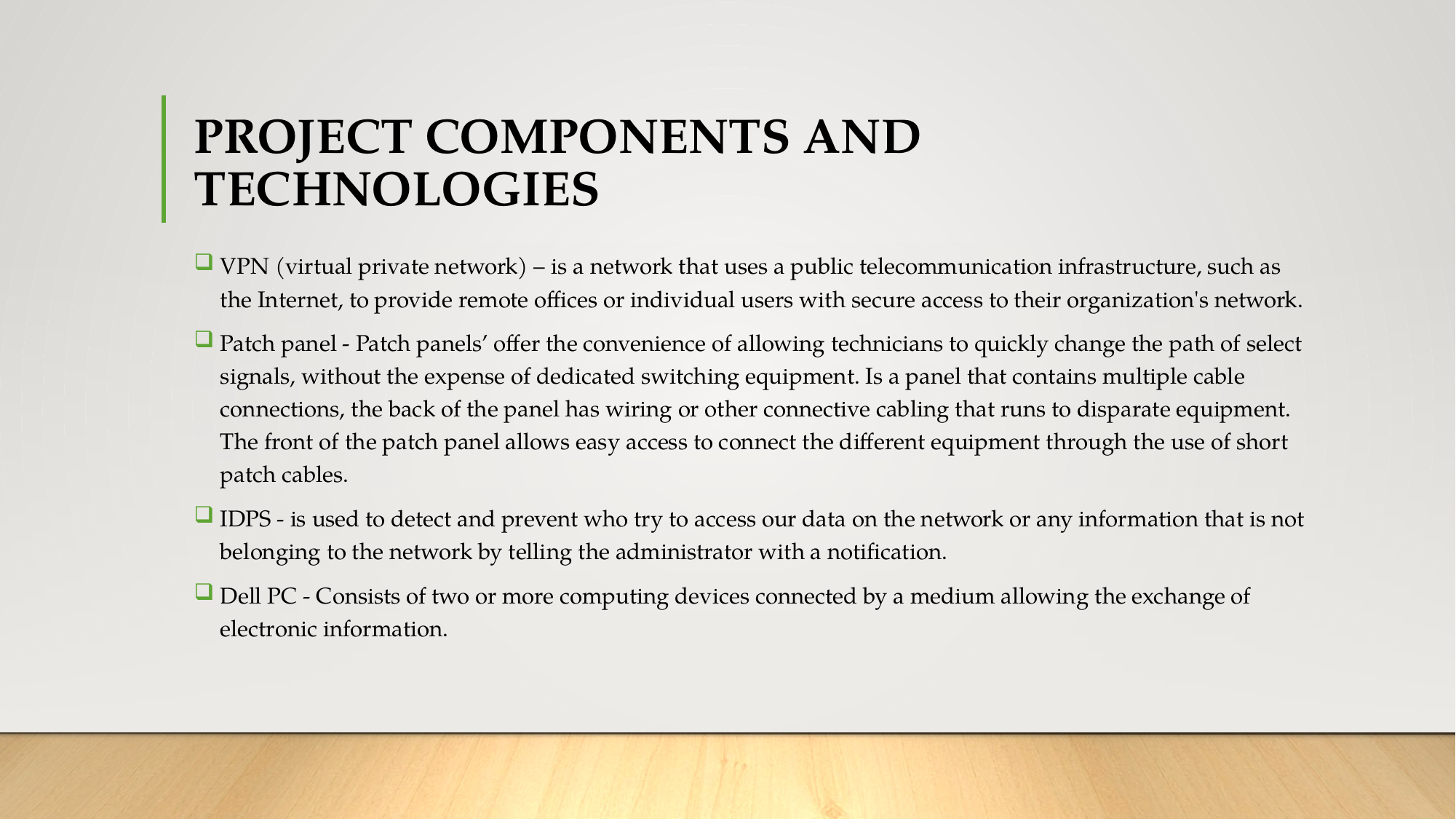

# PROJECT COMPONENTS AND TECHNOLOGIES
VPN (virtual private network) – is a network that uses a public telecommunication infrastructure, such as the Internet, to provide remote offices or individual users with secure access to their organization's network.
Patch panel - Patch panels’ offer the convenience of allowing technicians to quickly change the path of select signals, without the expense of dedicated switching equipment. Is a panel that contains multiple cable connections, the back of the panel has wiring or other connective cabling that runs to disparate equipment. The front of the patch panel allows easy access to connect the different equipment through the use of short patch cables.
IDPS - is used to detect and prevent who try to access our data on the network or any information that is not belonging to the network by telling the administrator with a notification.
Dell PC - Consists of two or more computing devices connected by a medium allowing the exchange of electronic information.